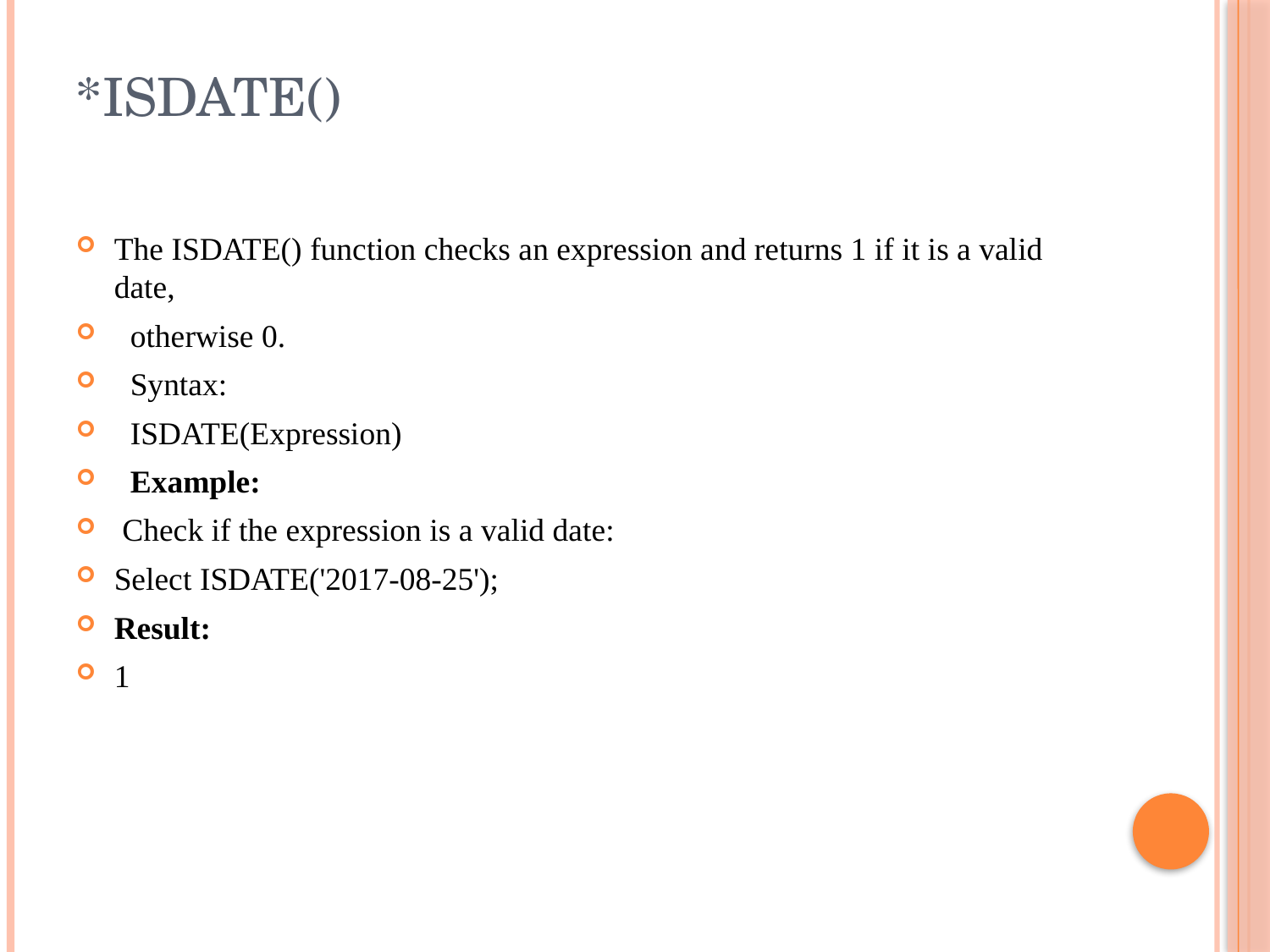

# *ISDATE()
The ISDATE() function checks an expression and returns 1 if it is a valid date,
  otherwise 0.
  Syntax:
  ISDATE(Expression)
  Example:
 Check if the expression is a valid date:
Select ISDATE('2017-08-25');
Result:
1